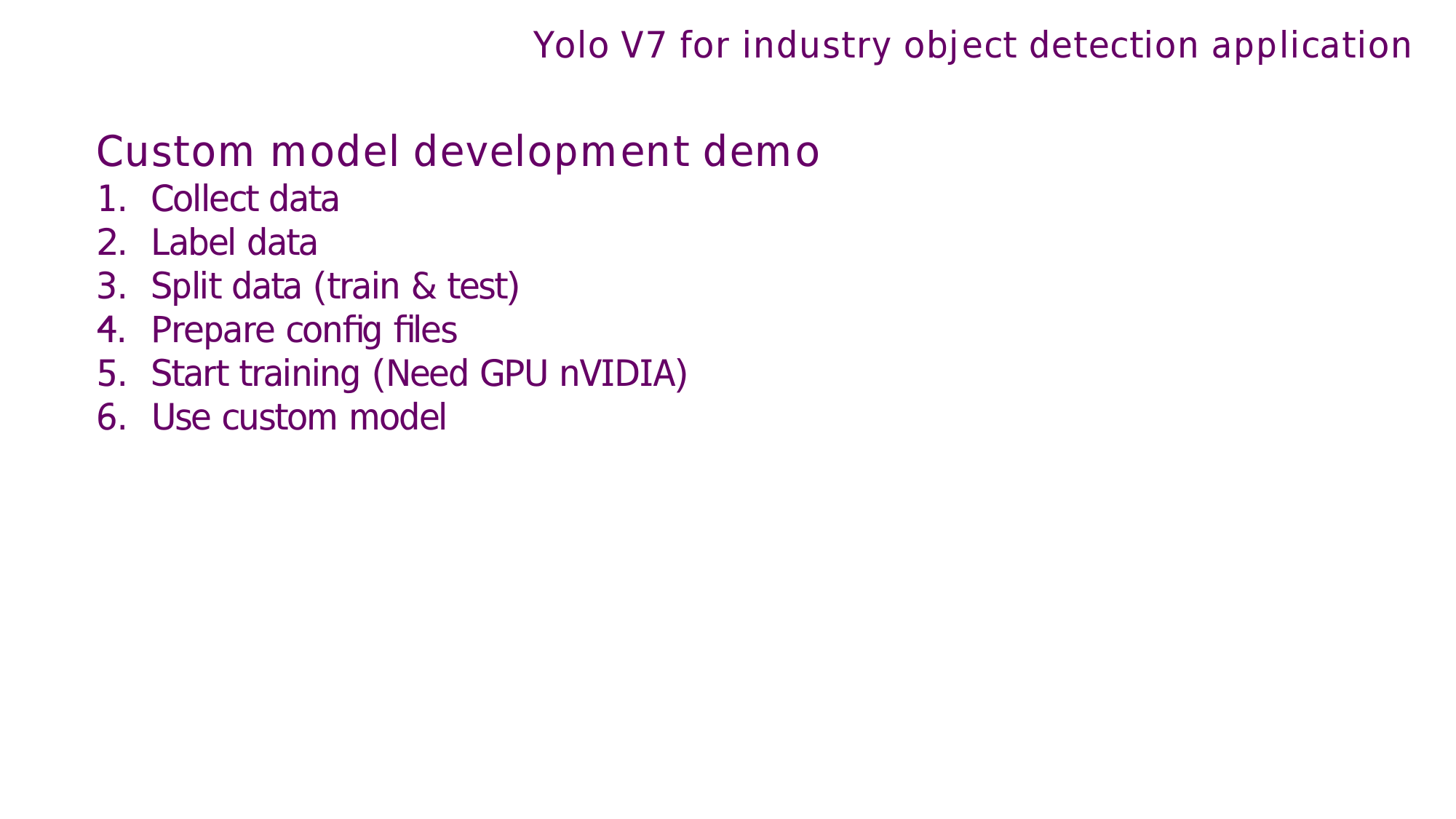

Yolo V7 for industry object detection application
Custom model development demo
Collect data
Label data
Split data (train & test)
Prepare config files
Start training (Need GPU nVIDIA)
Use custom model